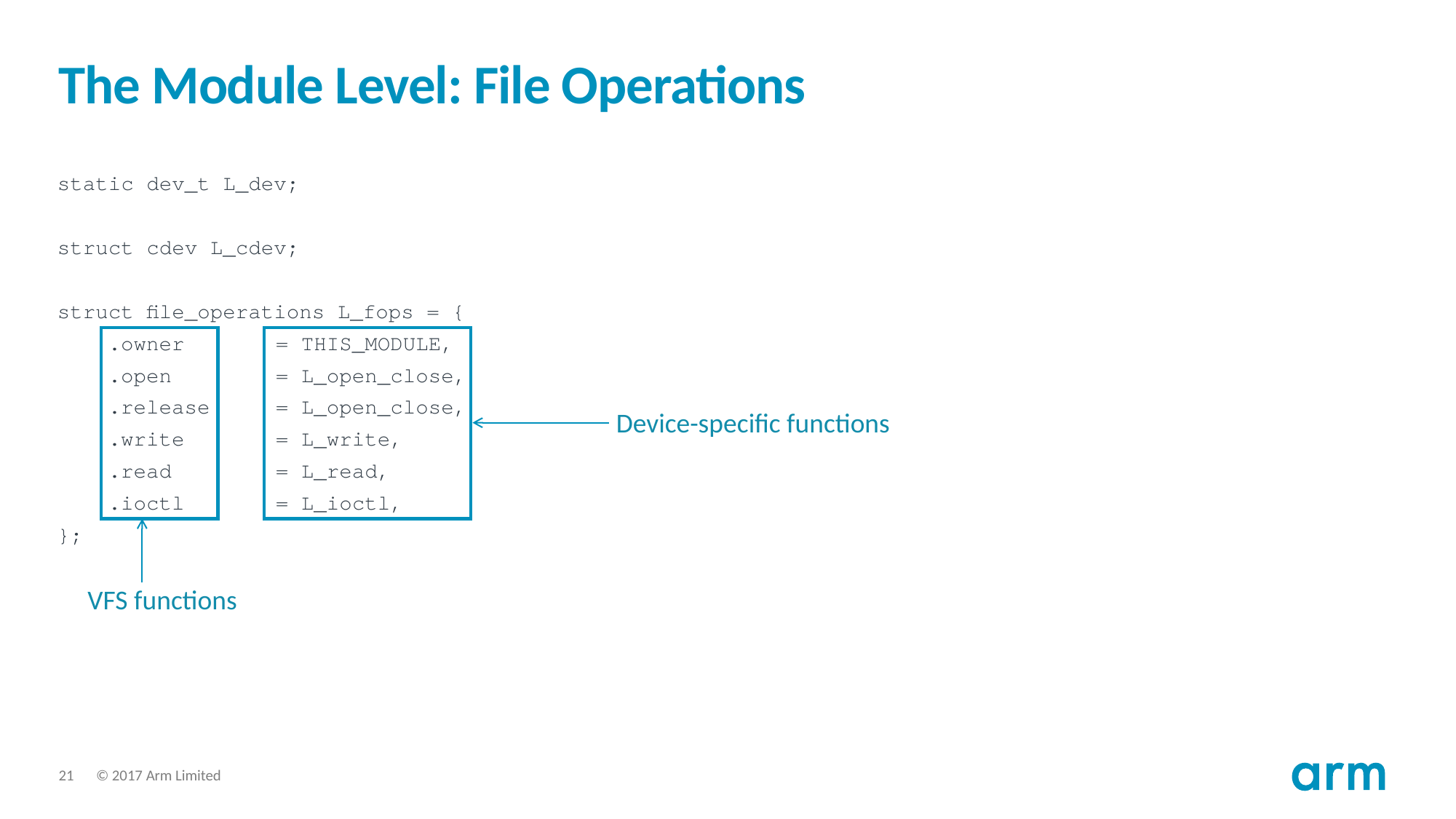

# The Module Level: File Operations
static dev_t L_dev;

struct cdev L_cdev;

struct file_operations L_fops = {
    .owner 	= THIS_MODULE,
    .open 	= L_open_close,
    .release 	= L_open_close,
    .write 	= L_write,
    .read 	= L_read,
    .ioctl 	= L_ioctl,
};

Device-specific functions
VFS functions